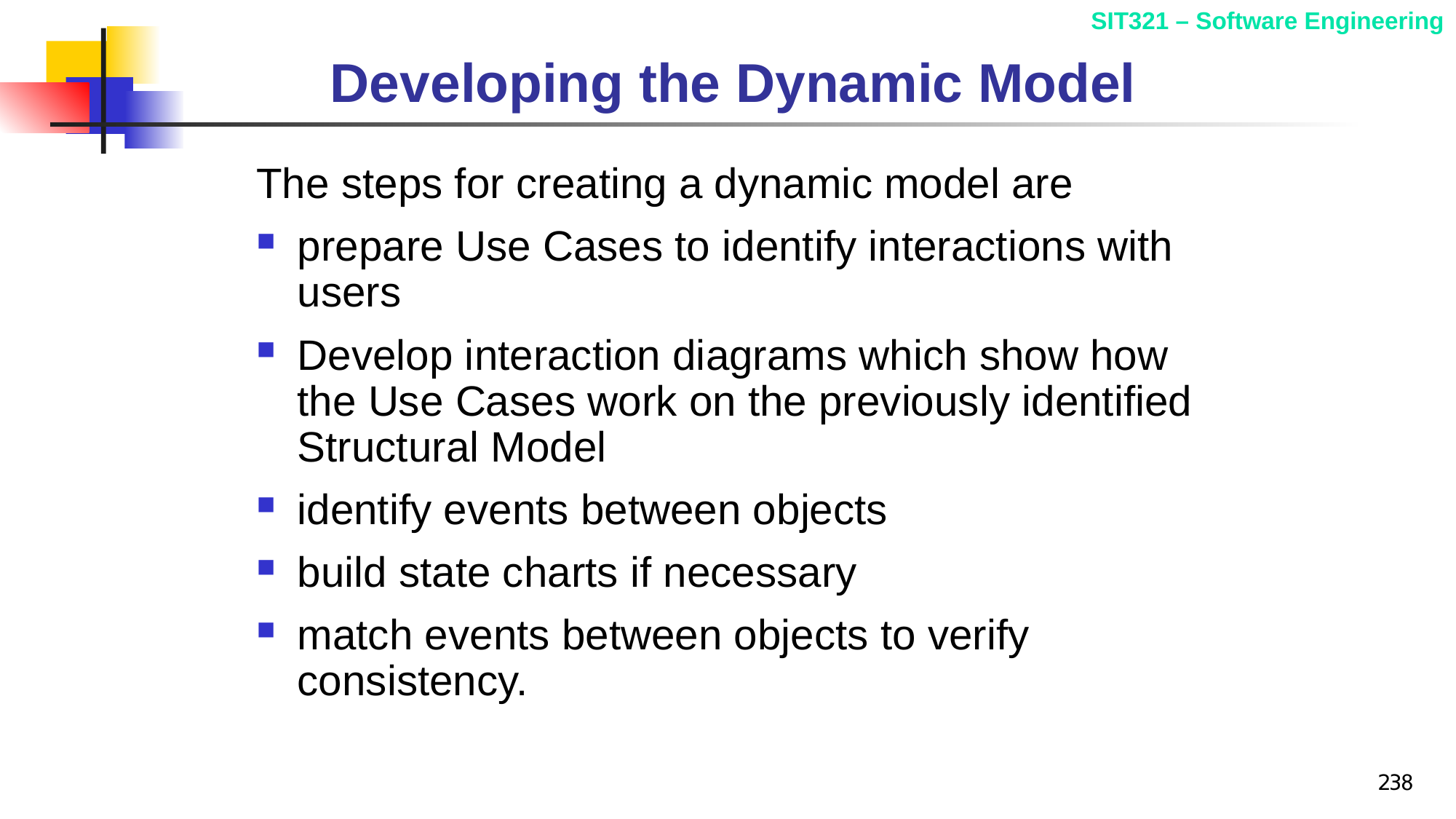

# Developing the Dynamic Model
The steps for creating a dynamic model are
prepare Use Cases to identify interactions with users
Develop interaction diagrams which show how the Use Cases work on the previously identified Structural Model
identify events between objects
build state charts if necessary
match events between objects to verify consistency.
238